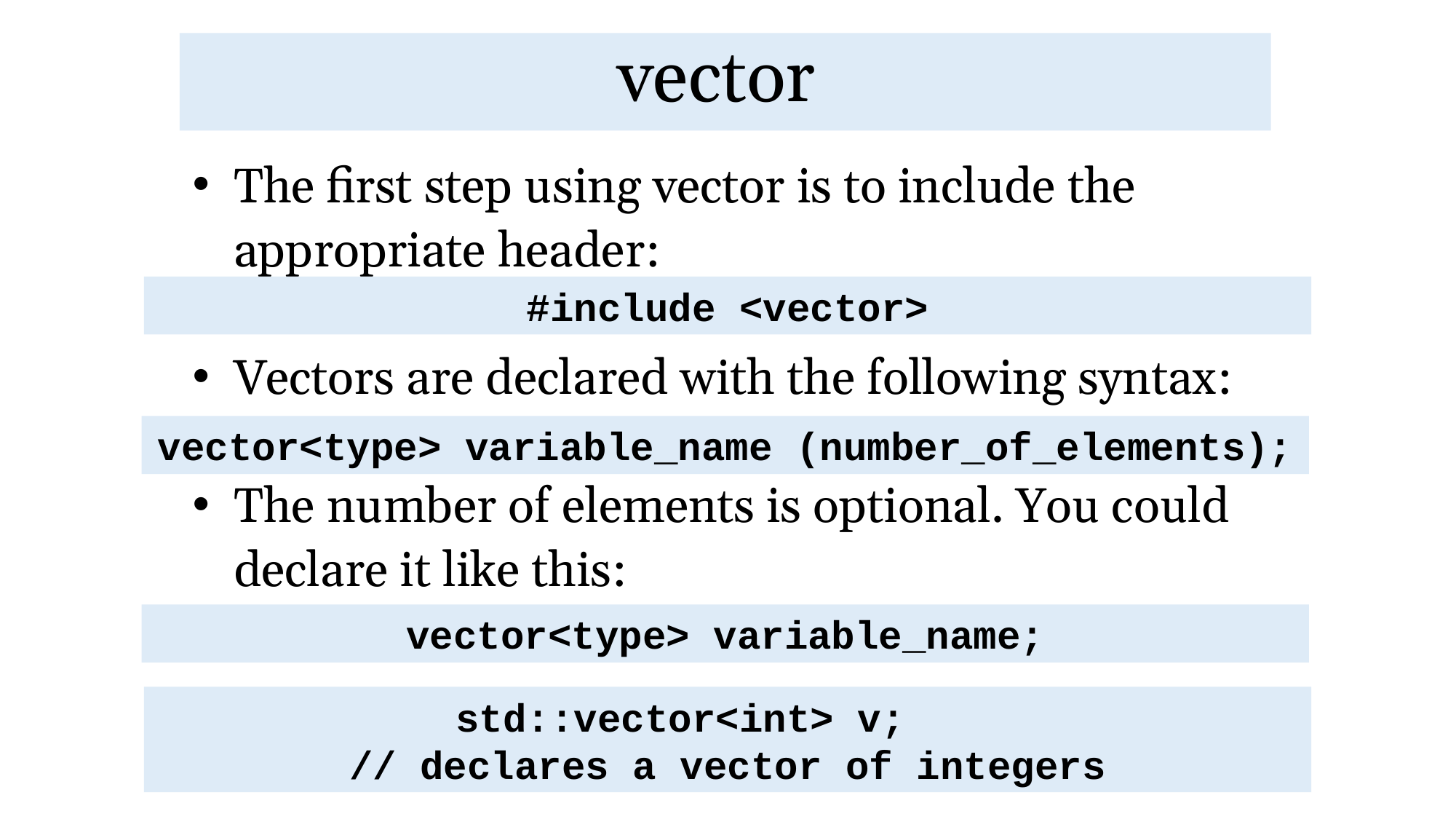

vector
The first step using vector is to include the appropriate header:

Vectors are declared with the following syntax:

The number of elements is optional. You could declare it like this:
#include <vector>
vector<type> variable_name (number_of_elements);
vector<type> variable_name;
std::vector<int> v;
// declares a vector of integers